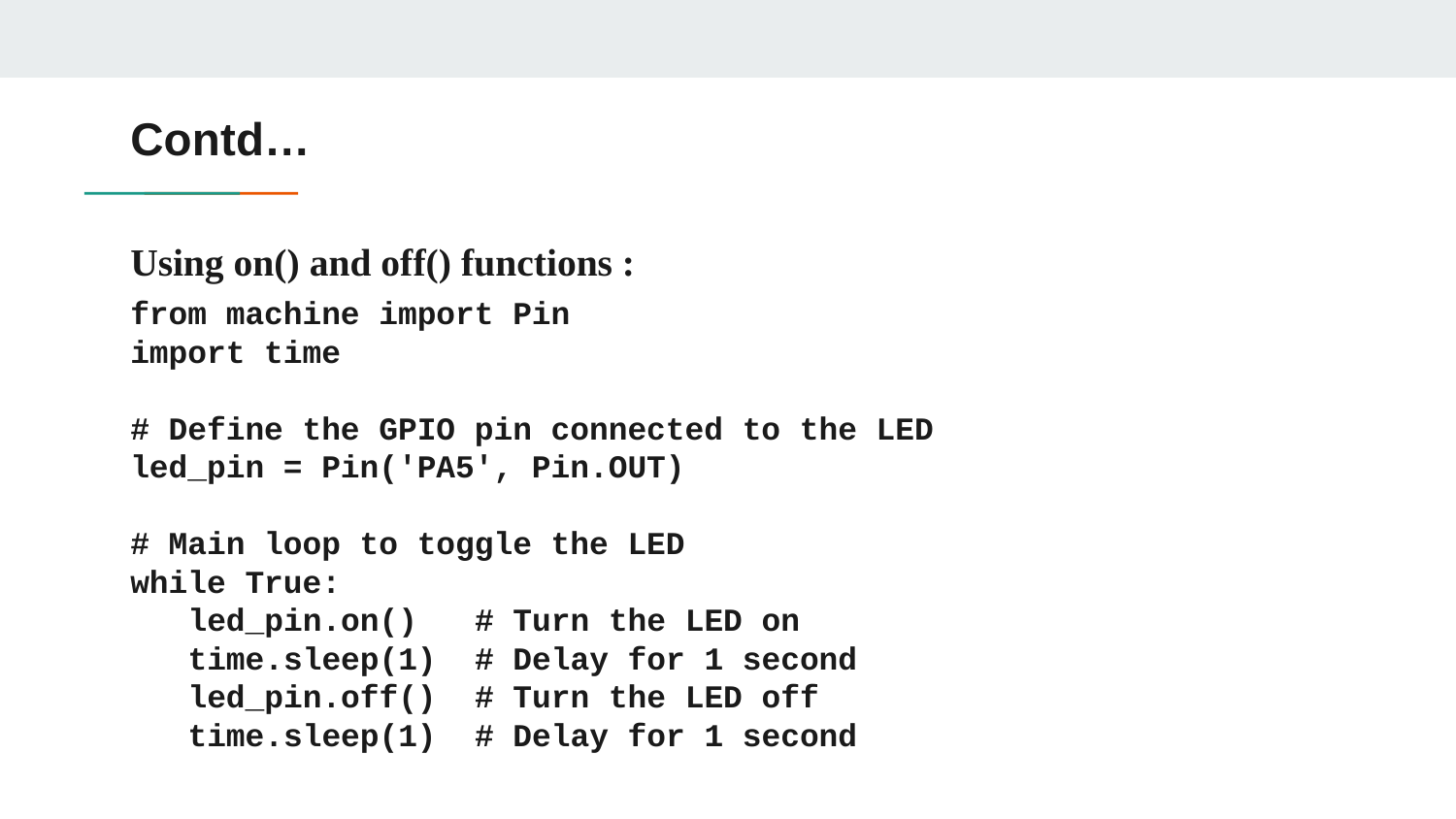

# Contd…
Using on() and off() functions :
from machine import Pin
import time

# Define the GPIO pin connected to the LED
led_pin = Pin('PA5', Pin.OUT)

# Main loop to toggle the LED
while True:
   led_pin.on()   # Turn the LED on
   time.sleep(1)  # Delay for 1 second
   led_pin.off()  # Turn the LED off
   time.sleep(1)  # Delay for 1 second